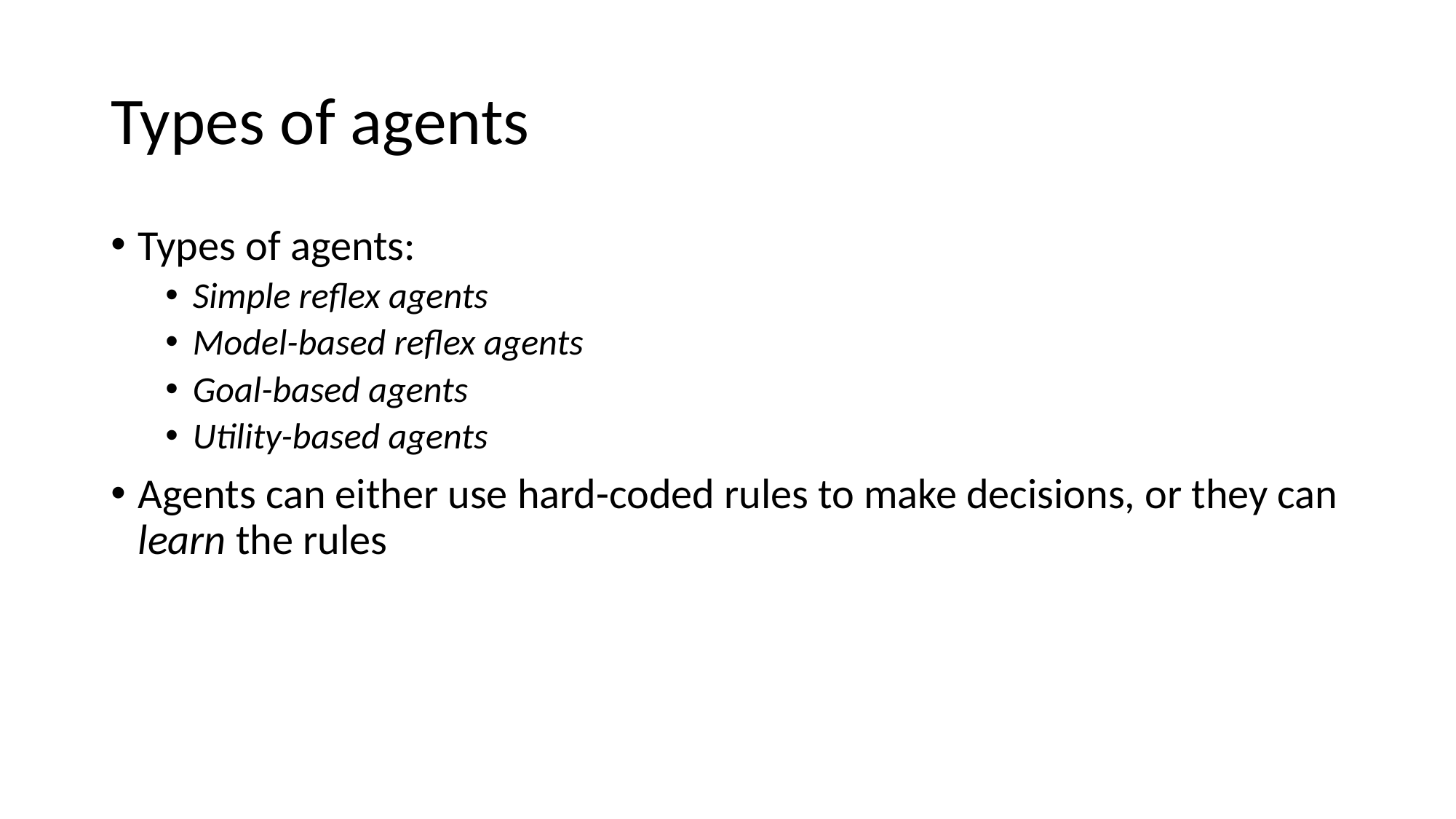

# Types of agents
Types of agents:
Simple reflex agents
Model-based reflex agents
Goal-based agents
Utility-based agents
Agents can either use hard-coded rules to make decisions, or they can learn the rules